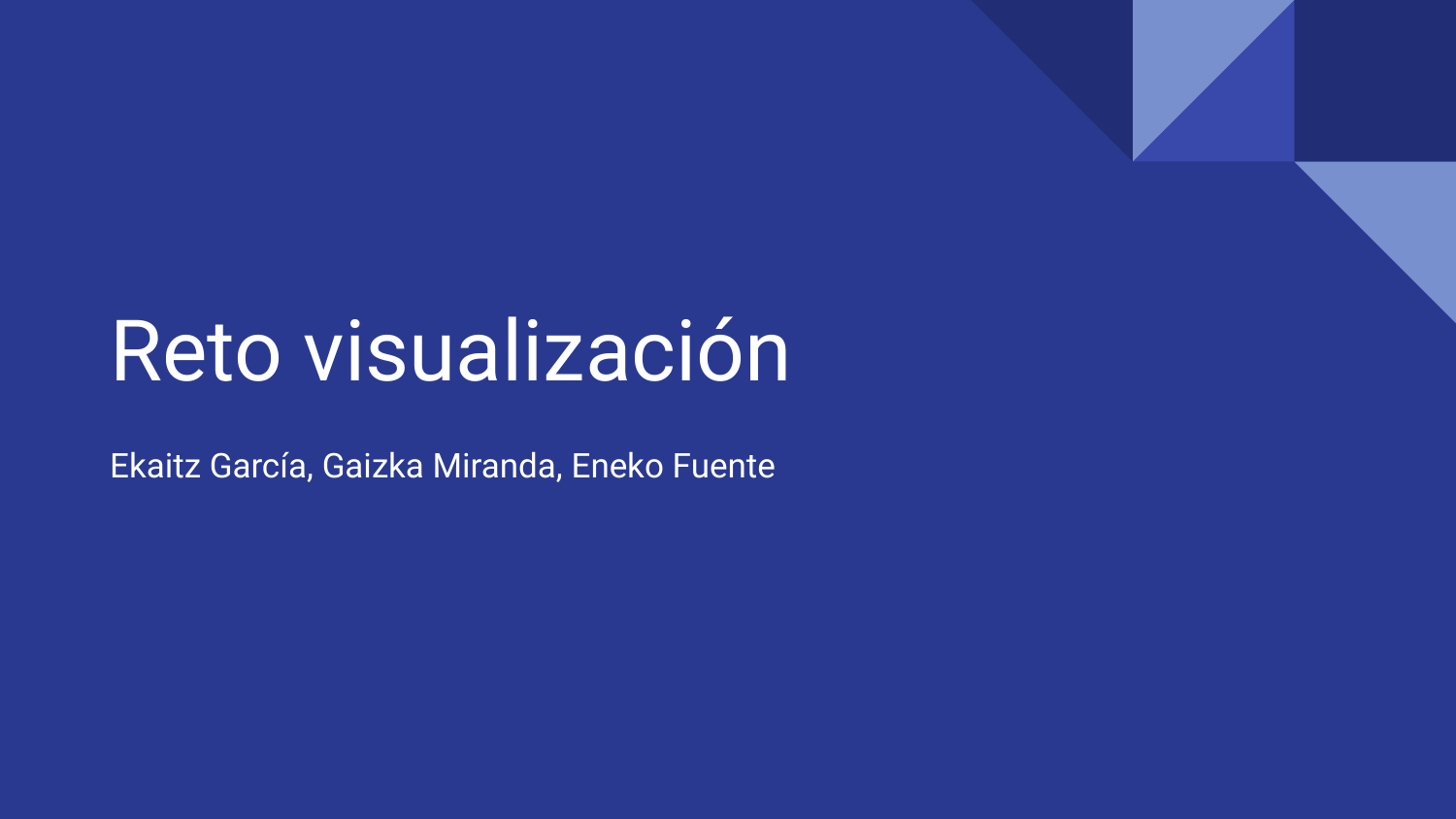

# Reto visualización
Ekaitz García, Gaizka Miranda, Eneko Fuente